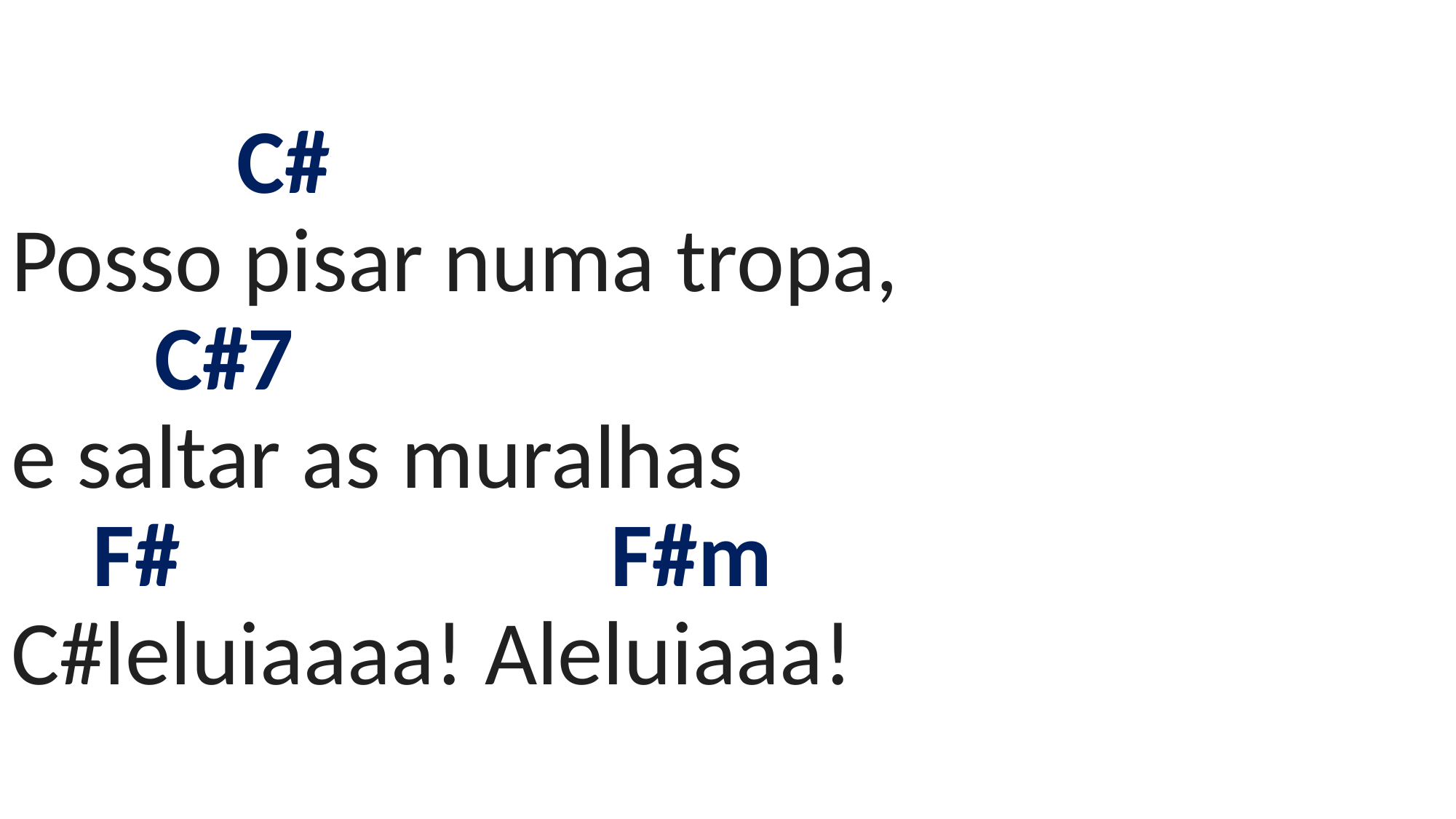

# C# Posso pisar numa tropa, C#7 e saltar as muralhas F#                     F#m C#leluiaaaa! Aleluiaaa!